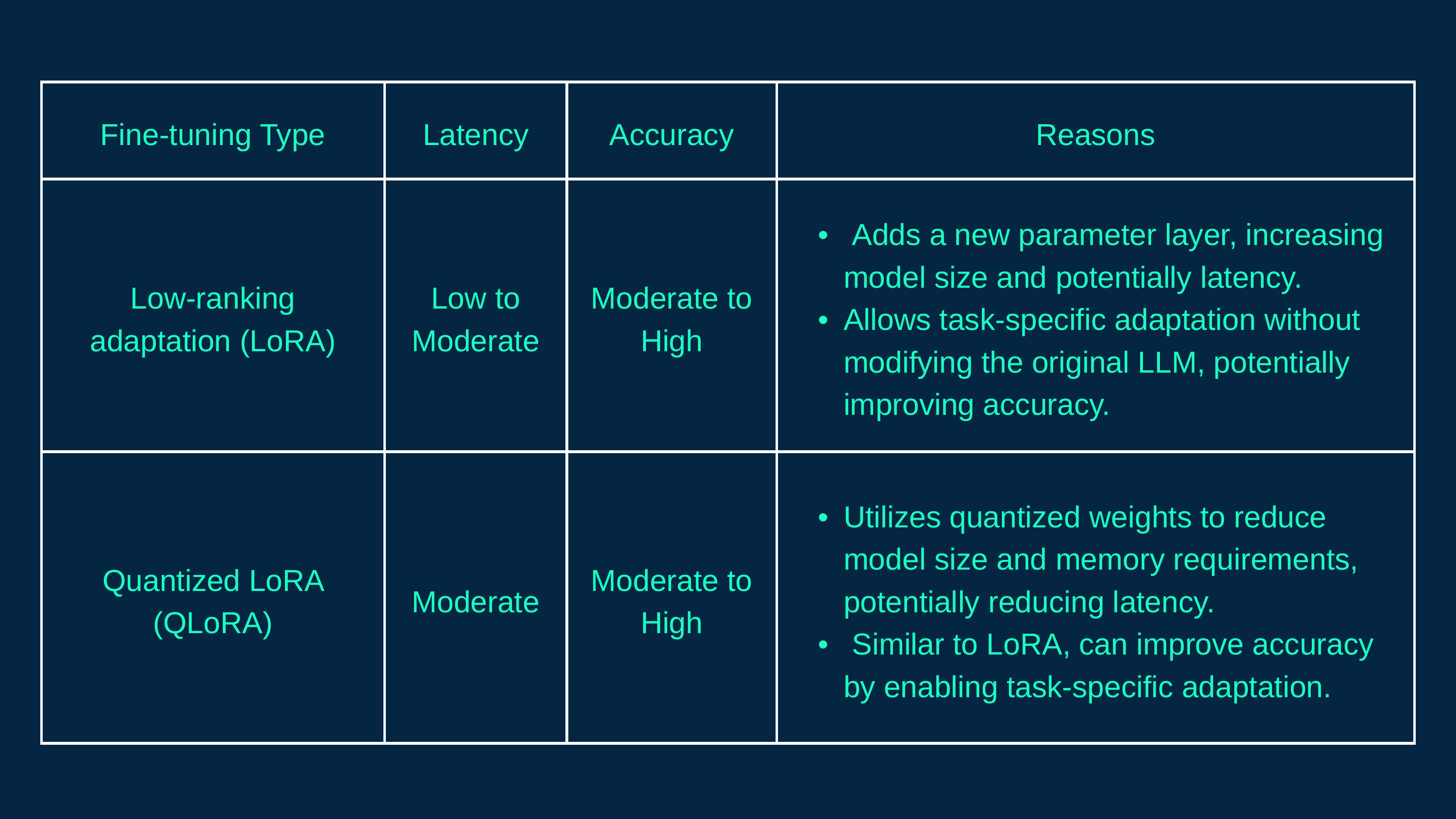

| Fine-tuning Type | Latency | Accuracy | Reasons |
| --- | --- | --- | --- |
| Low-ranking adaptation (LoRA) | Low to Moderate | Moderate to High | Adds a new parameter layer, increasing model size and potentially latency. Allows task-specific adaptation without modifying the original LLM, potentially improving accuracy. |
| Quantized LoRA (QLoRA) | Moderate | Moderate to High | Utilizes quantized weights to reduce model size and memory requirements, potentially reducing latency. Similar to LoRA, can improve accuracy by enabling task-specific adaptation. |